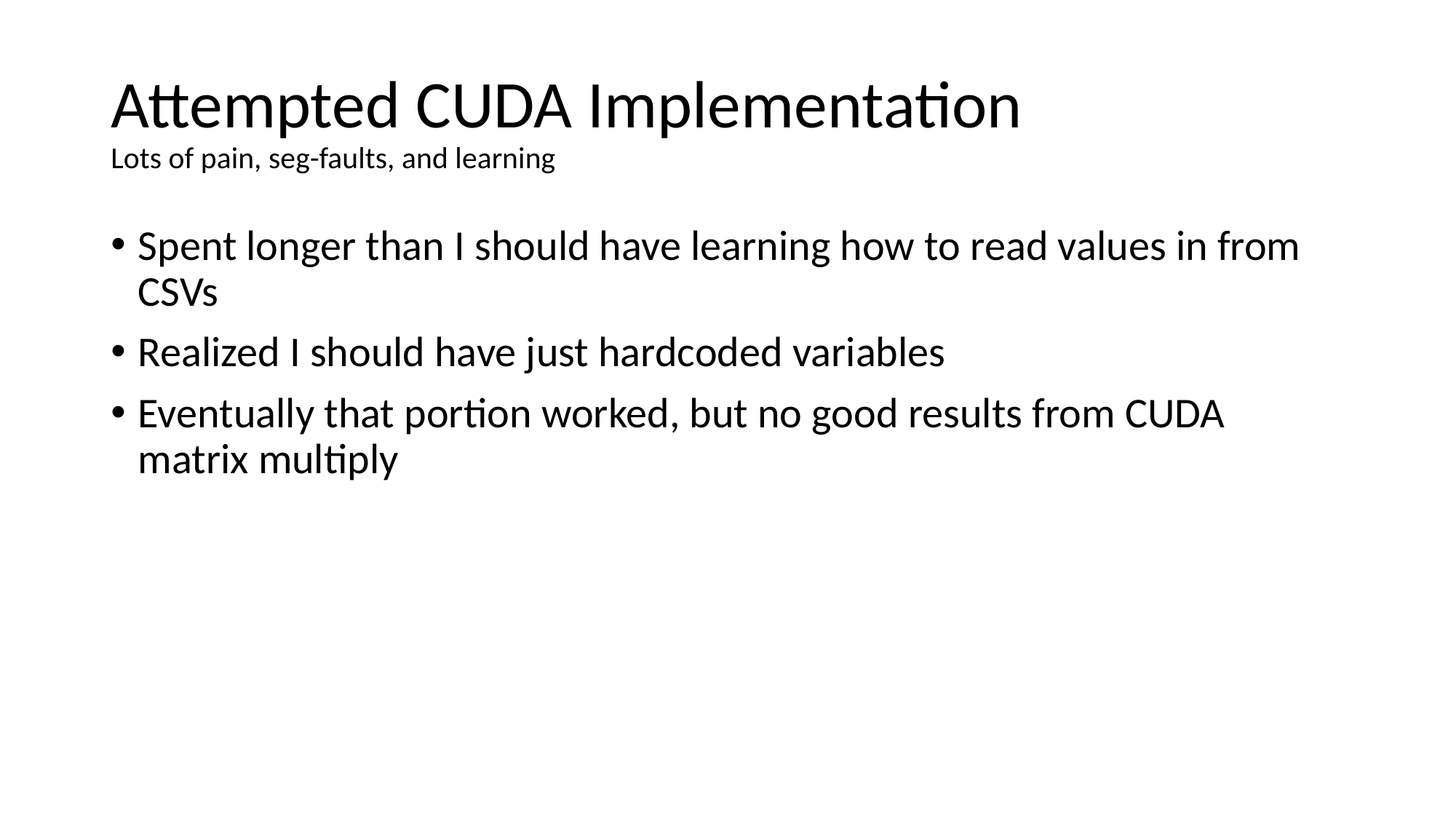

# Attempted CUDA Implementation Lots of pain, seg-faults, and learning
Spent longer than I should have learning how to read values in from CSVs
Realized I should have just hardcoded variables
Eventually that portion worked, but no good results from CUDA matrix multiply